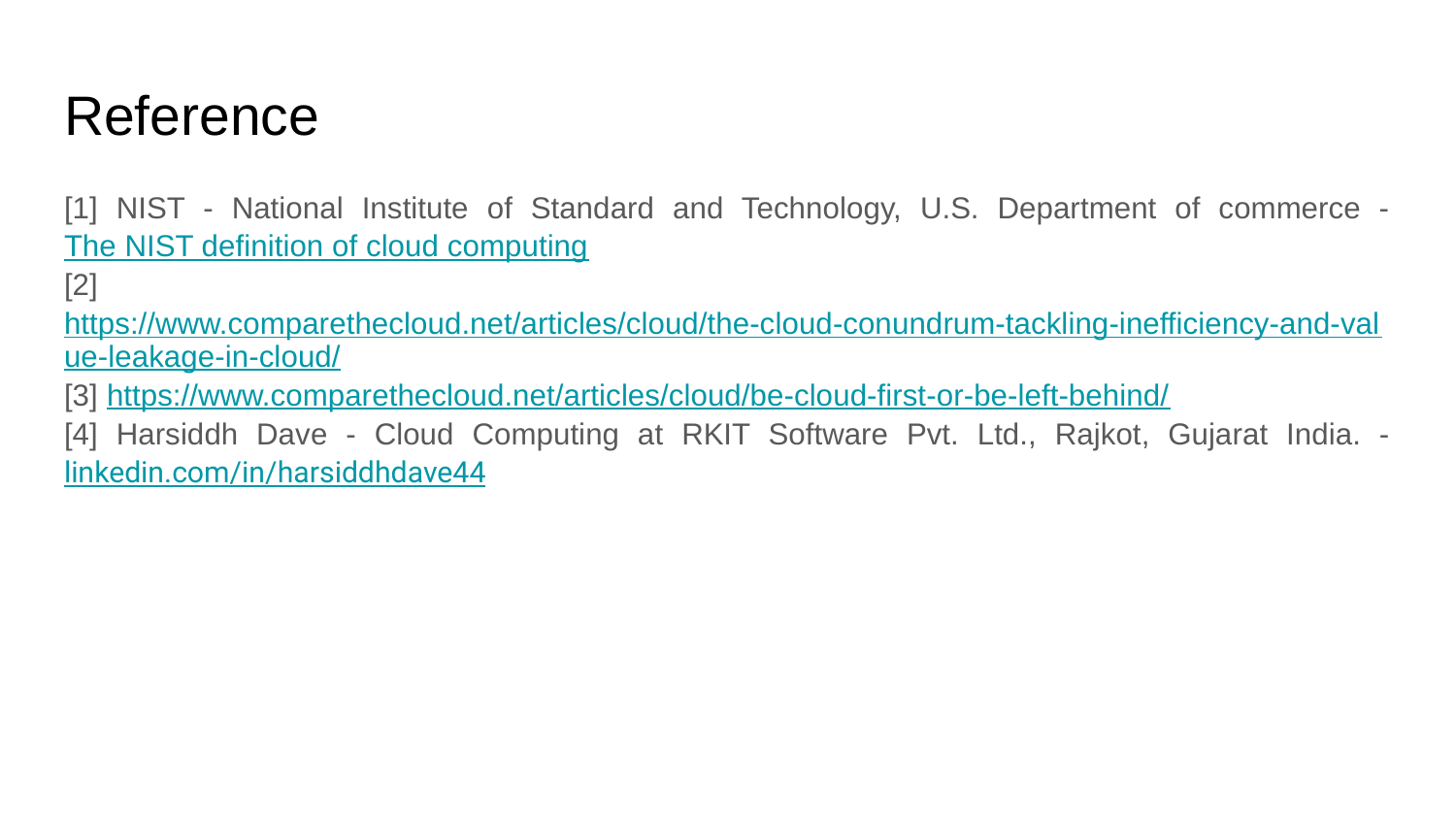

# Reference
[1] NIST - National Institute of Standard and Technology, U.S. Department of commerce - The NIST definition of cloud computing
[2]https://www.comparethecloud.net/articles/cloud/the-cloud-conundrum-tackling-inefficiency-and-value-leakage-in-cloud/
[3] https://www.comparethecloud.net/articles/cloud/be-cloud-first-or-be-left-behind/
[4] Harsiddh Dave - Cloud Computing at RKIT Software Pvt. Ltd., Rajkot, Gujarat India. - linkedin.com/in/harsiddhdave44